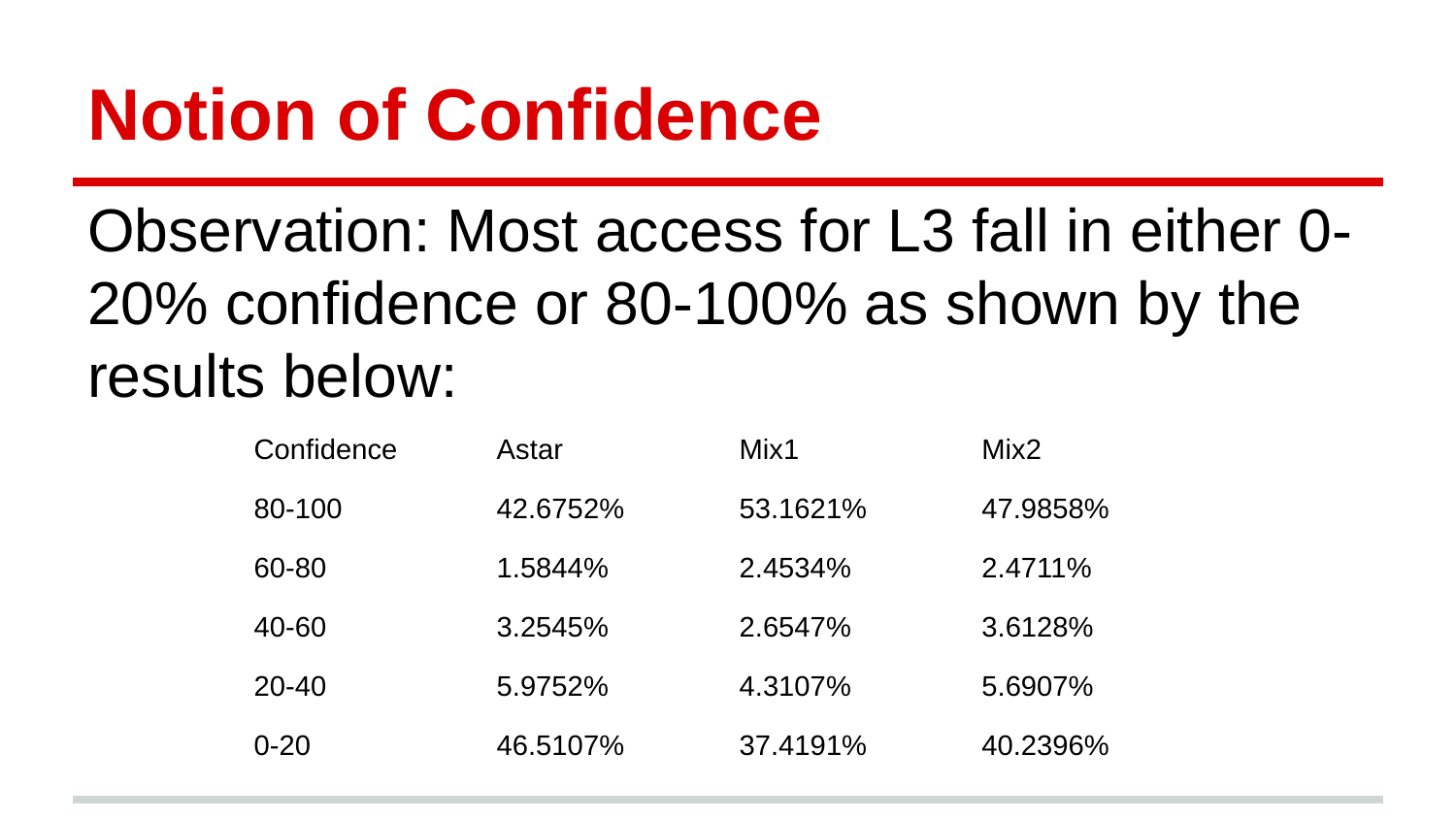

# Notion of Confidence
Observation: Most access for L3 fall in either 0-20% confidence or 80-100% as shown by the results below:
| Confidence | Astar | Mix1 | Mix2 |
| --- | --- | --- | --- |
| 80-100 | 42.6752% | 53.1621% | 47.9858% |
| 60-80 | 1.5844% | 2.4534% | 2.4711% |
| 40-60 | 3.2545% | 2.6547% | 3.6128% |
| 20-40 | 5.9752% | 4.3107% | 5.6907% |
| 0-20 | 46.5107% | 37.4191% | 40.2396% |